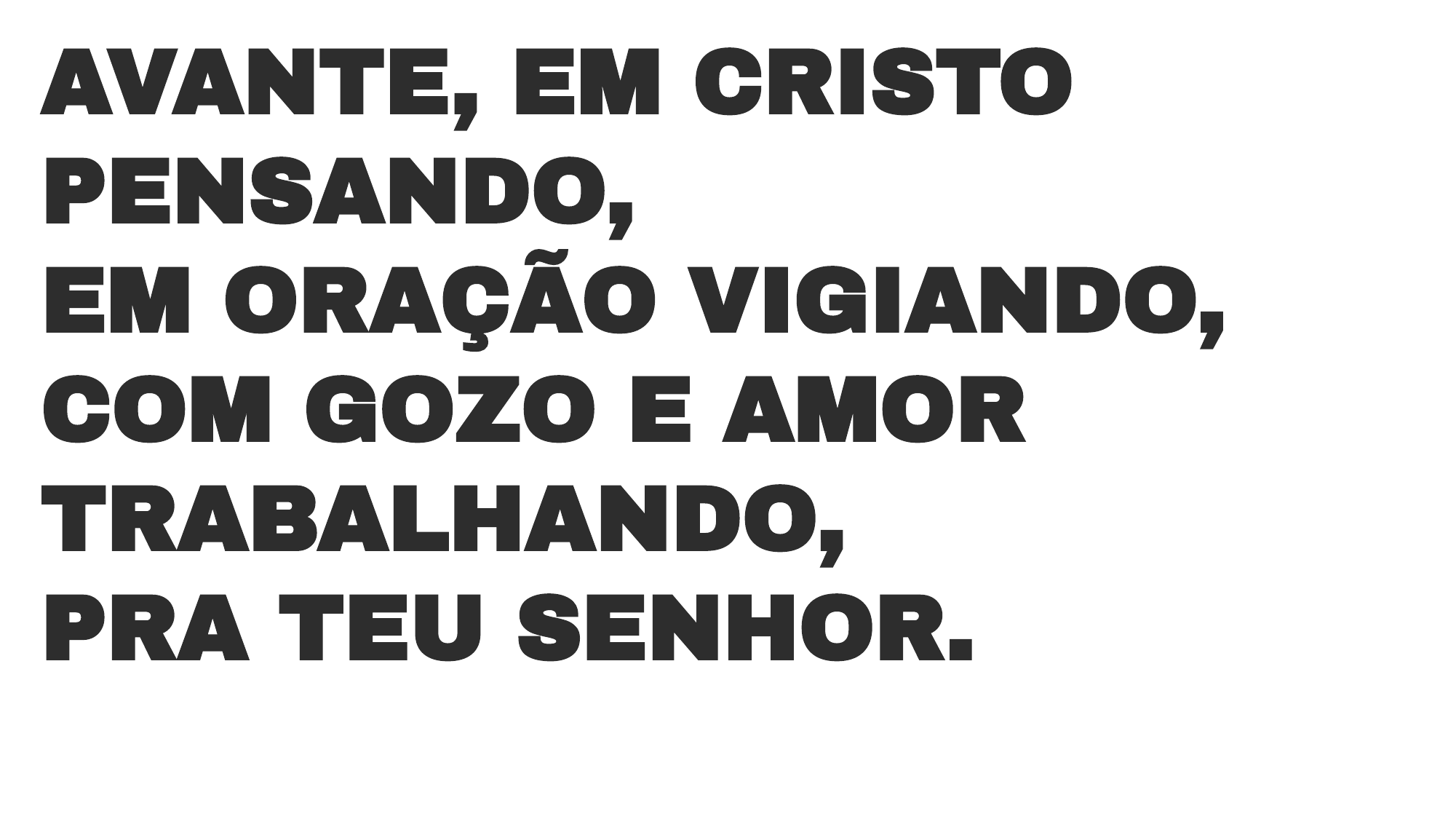

AVANTE, EM CRISTO PENSANDO,
EM ORAÇÃO VIGIANDO,
COM GOZO E AMOR TRABALHANDO,
PRA TEU SENHOR.